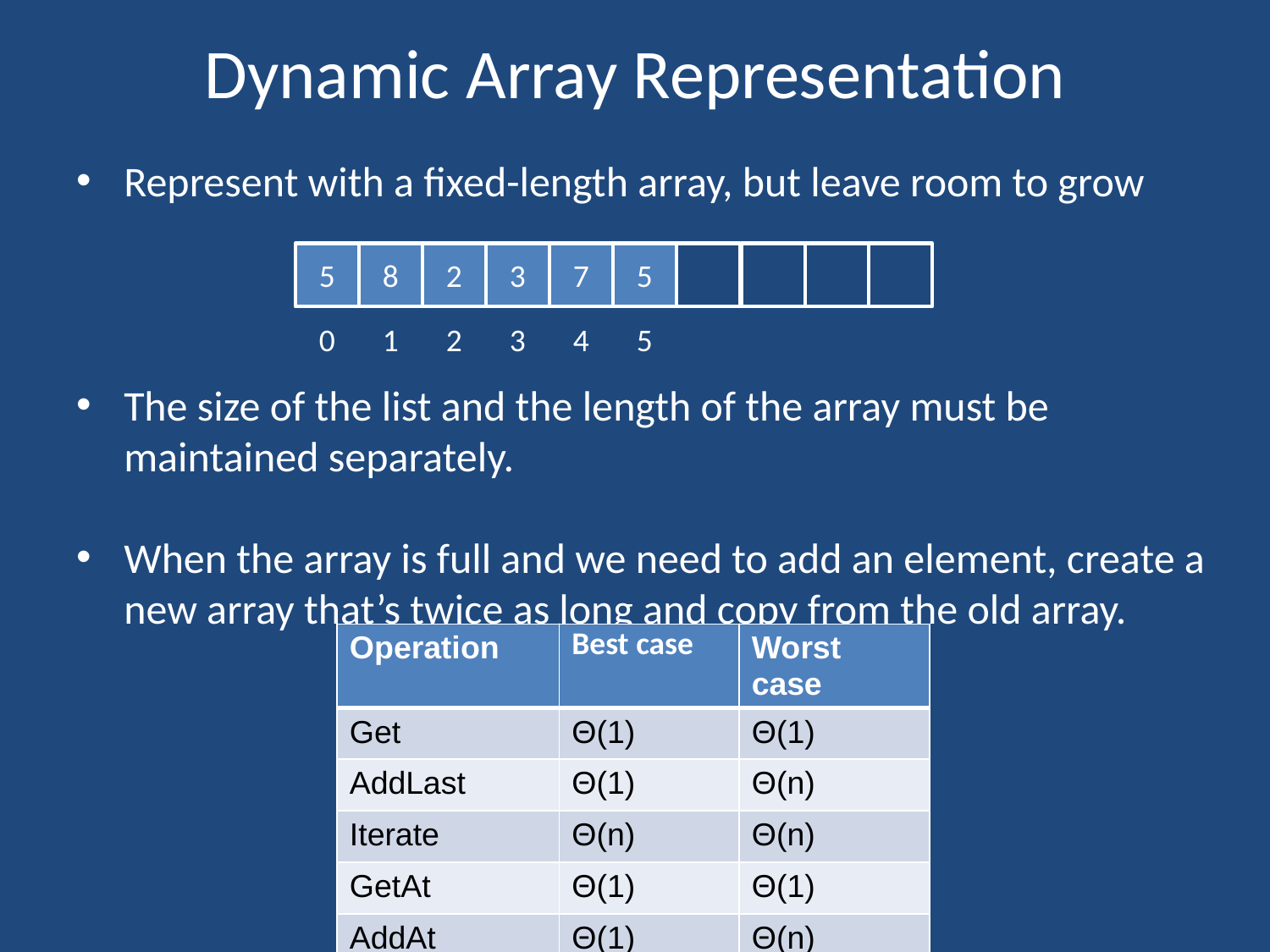

# Dynamic Array Representation
Represent with a fixed-length array, but leave room to grow

The size of the list and the length of the array must be maintained separately.
When the array is full and we need to add an element, create a new array that’s twice as long and copy from the old array.
5
8
2
3
7
5

0
1
2
3
4
5
| Operation | Best case | Worst case |
| --- | --- | --- |
| Get |  |  |
| AddLast |  |  |
| Iterate |  |  |
| GetAt |  |  |
| AddAt |  |  |
| Operation | Best case | Worst case |
| --- | --- | --- |
| Get | Θ(1) |  |
| AddLast |  |  |
| Iterate |  |  |
| GetAt |  |  |
| AddAt |  |  |
| Operation | Best case | Worst case |
| --- | --- | --- |
| Get | Θ(1) | Θ(1) |
| AddLast |  |  |
| Iterate |  |  |
| GetAt |  |  |
| AddAt |  |  |
| Operation | Best case | Worst case |
| --- | --- | --- |
| Get | Θ(1) | Θ(1) |
| AddLast | Θ(1) |  |
| Iterate |  |  |
| GetAt |  |  |
| AddAt |  |  |
| Operation | Best case | Worst case |
| --- | --- | --- |
| Get | Θ(1) | Θ(1) |
| AddLast | Θ(1) | Θ(n) |
| Iterate |  |  |
| GetAt |  |  |
| AddAt |  |  |
| Operation | Best case | Worst case |
| --- | --- | --- |
| Get | Θ(1) | Θ(1) |
| AddLast | Θ(1) | Θ(n) |
| Iterate | Θ(n) |  |
| GetAt |  |  |
| AddAt |  |  |
| Operation | Best case | Worst case |
| --- | --- | --- |
| Get | Θ(1) | Θ(1) |
| AddLast | Θ(1) | Θ(n) |
| Iterate | Θ(n) | Θ(n) |
| GetAt |  |  |
| AddAt |  |  |
| Operation | Best case | Worst case |
| --- | --- | --- |
| Get | Θ(1) | Θ(1) |
| AddLast | Θ(1) | Θ(n) |
| Iterate | Θ(n) | Θ(n) |
| GetAt | Θ(1) |  |
| AddAt |  |  |
| Operation | Best case | Worst case |
| --- | --- | --- |
| Get | Θ(1) | Θ(1) |
| AddLast | Θ(1) | Θ(n) |
| Iterate | Θ(n) | Θ(n) |
| GetAt | Θ(1) | Θ(1) |
| AddAt |  |  |
| Operation | Best case | Worst case |
| --- | --- | --- |
| Get | Θ(1) | Θ(1) |
| AddLast | Θ(1) | Θ(n) |
| Iterate | Θ(n) | Θ(n) |
| GetAt | Θ(1) | Θ(1) |
| AddAt | Θ(1) |  |
| Operation | Best case | Worst case |
| --- | --- | --- |
| Get | Θ(1) | Θ(1) |
| AddLast | Θ(1) | Θ(n) |
| Iterate | Θ(n) | Θ(n) |
| GetAt | Θ(1) | Θ(1) |
| AddAt | Θ(1) | Θ(n) |